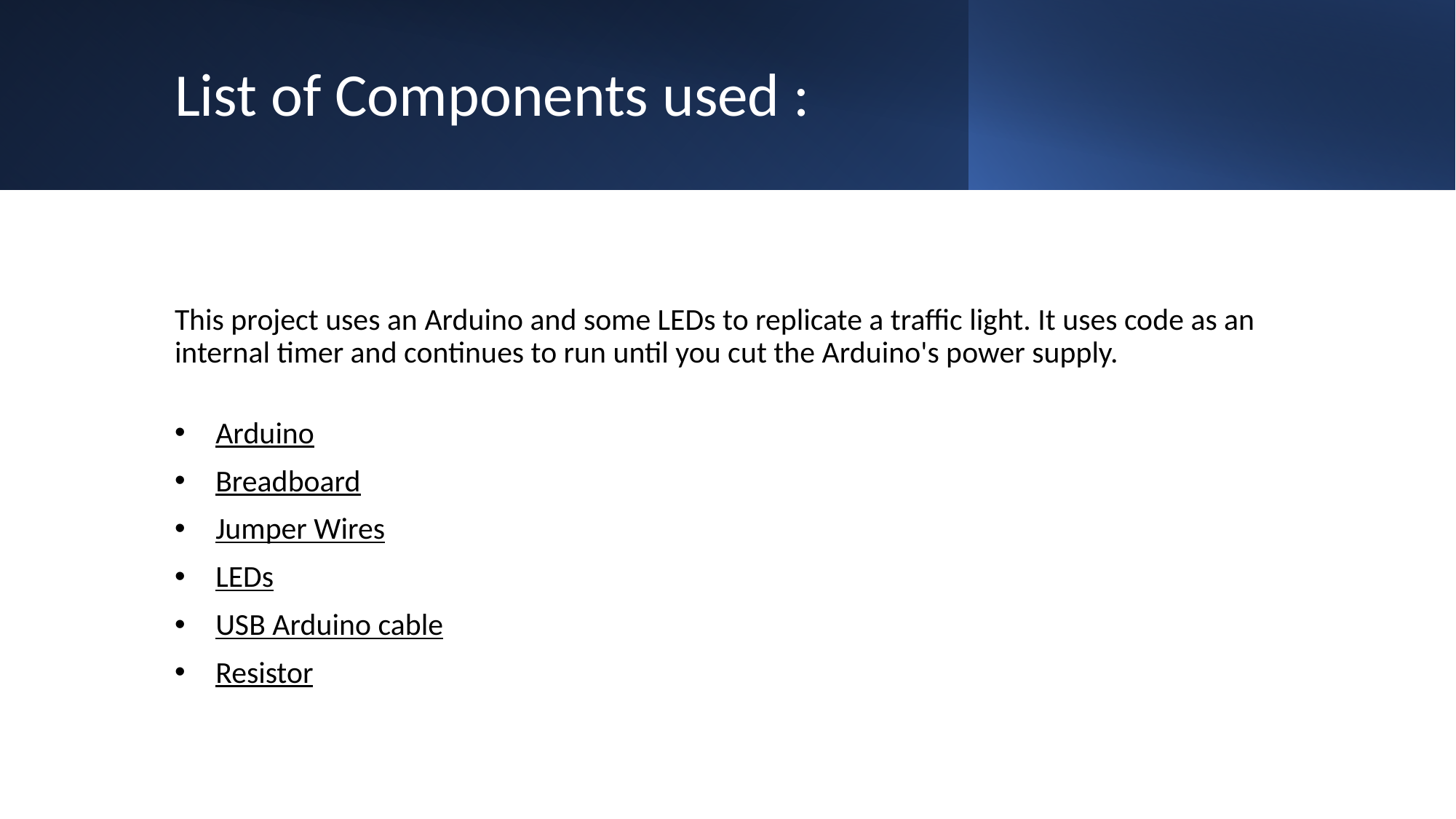

# List of Components used :
This project uses an Arduino and some LEDs to replicate a traffic light. It uses code as an internal timer and continues to run until you cut the Arduino's power supply.
Arduino
Breadboard
Jumper Wires
LEDs
USB Arduino cable
Resistor